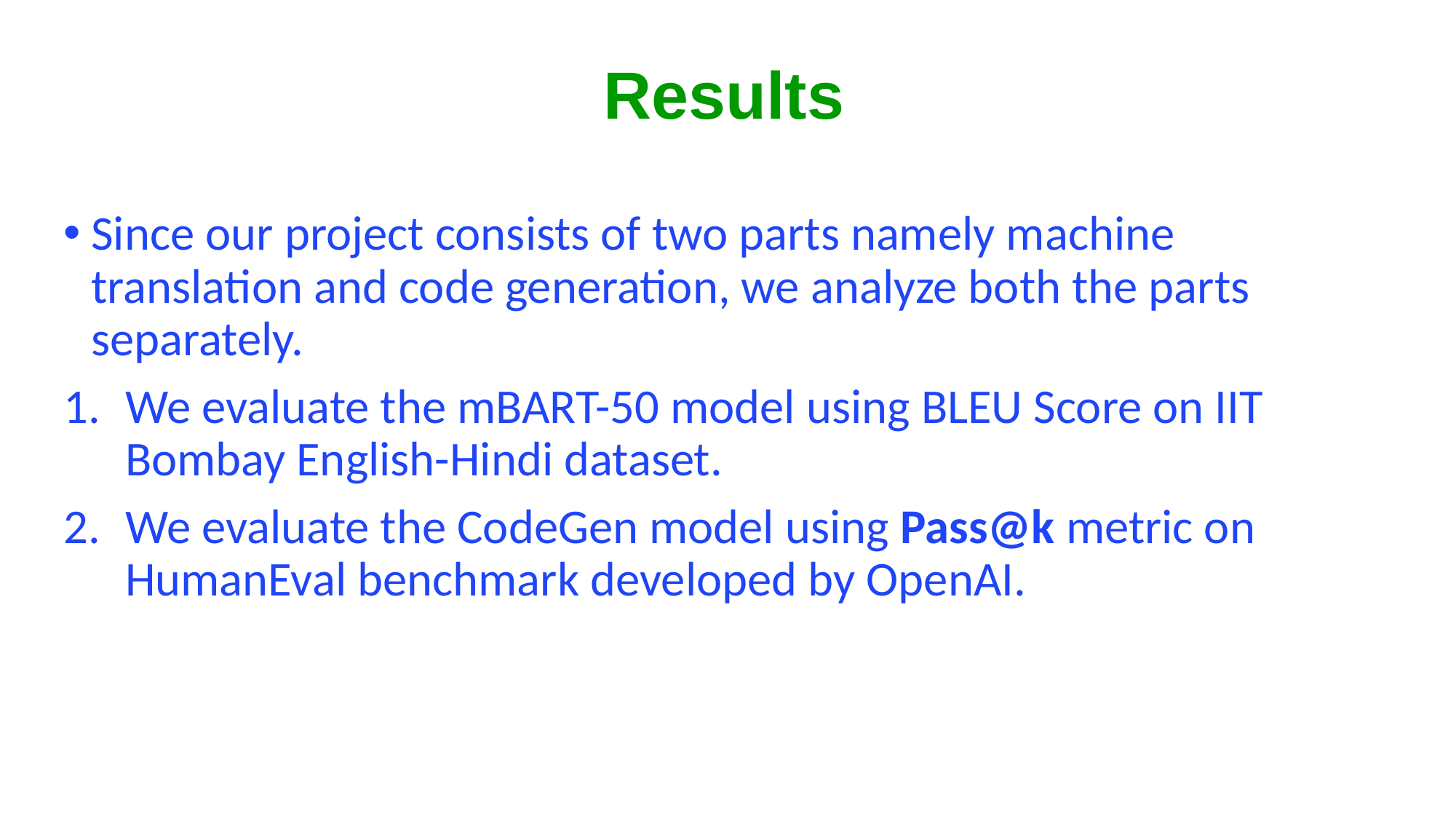

# Results
Since our project consists of two parts namely machine translation and code generation, we analyze both the parts separately.
We evaluate the mBART-50 model using BLEU Score on IIT Bombay English-Hindi dataset.
We evaluate the CodeGen model using Pass@k metric on HumanEval benchmark developed by OpenAI.